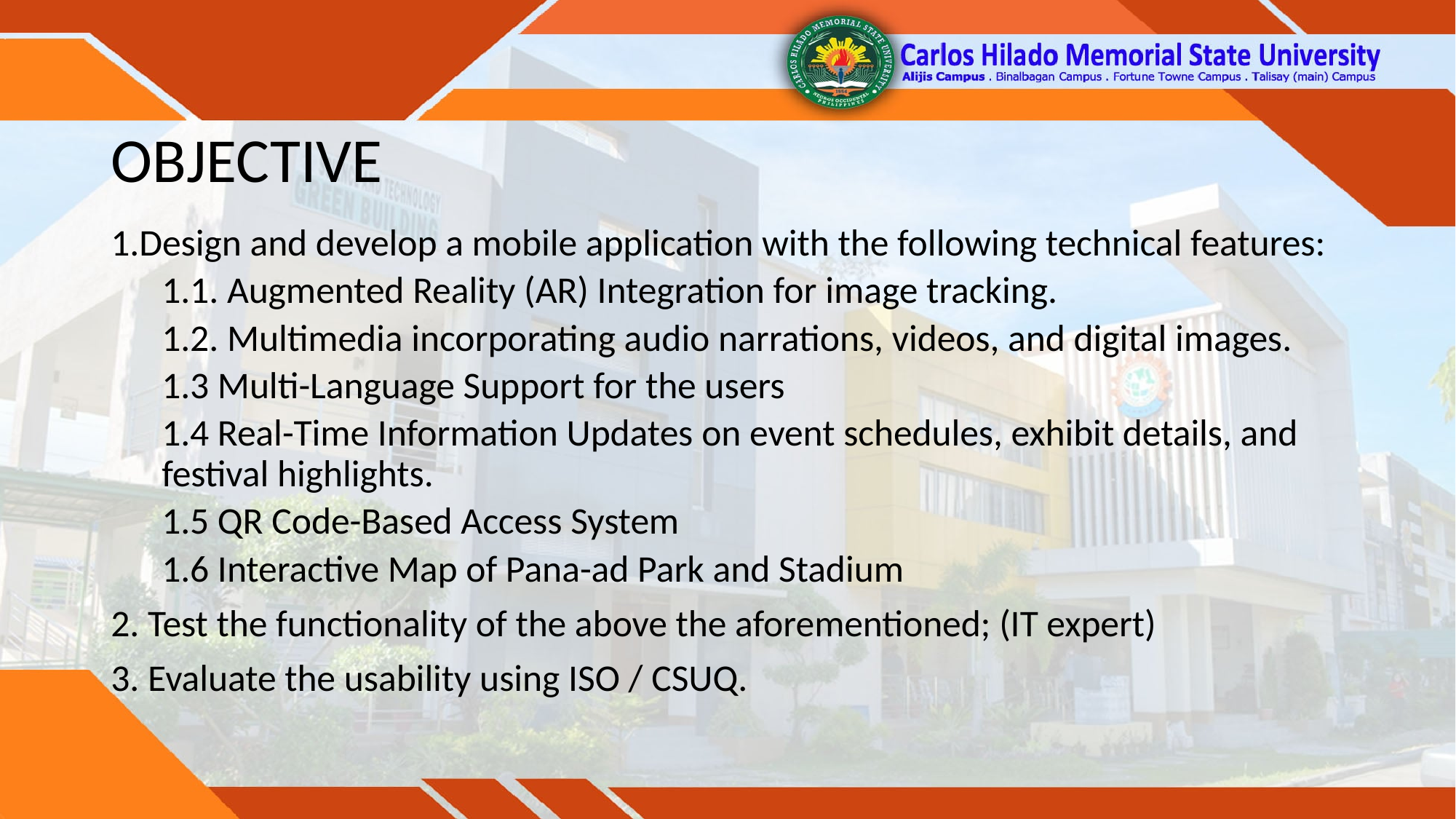

# OBJECTIVE
1.Design and develop a mobile application with the following technical features:
1.1. Augmented Reality (AR) Integration for image tracking.
1.2. Multimedia incorporating audio narrations, videos, and digital images.
1.3 Multi-Language Support for the users
1.4 Real-Time Information Updates on event schedules, exhibit details, and festival highlights.
1.5 QR Code-Based Access System
1.6 Interactive Map of Pana-ad Park and Stadium
2. Test the functionality of the above the aforementioned; (IT expert)
3. Evaluate the usability using ISO / CSUQ.